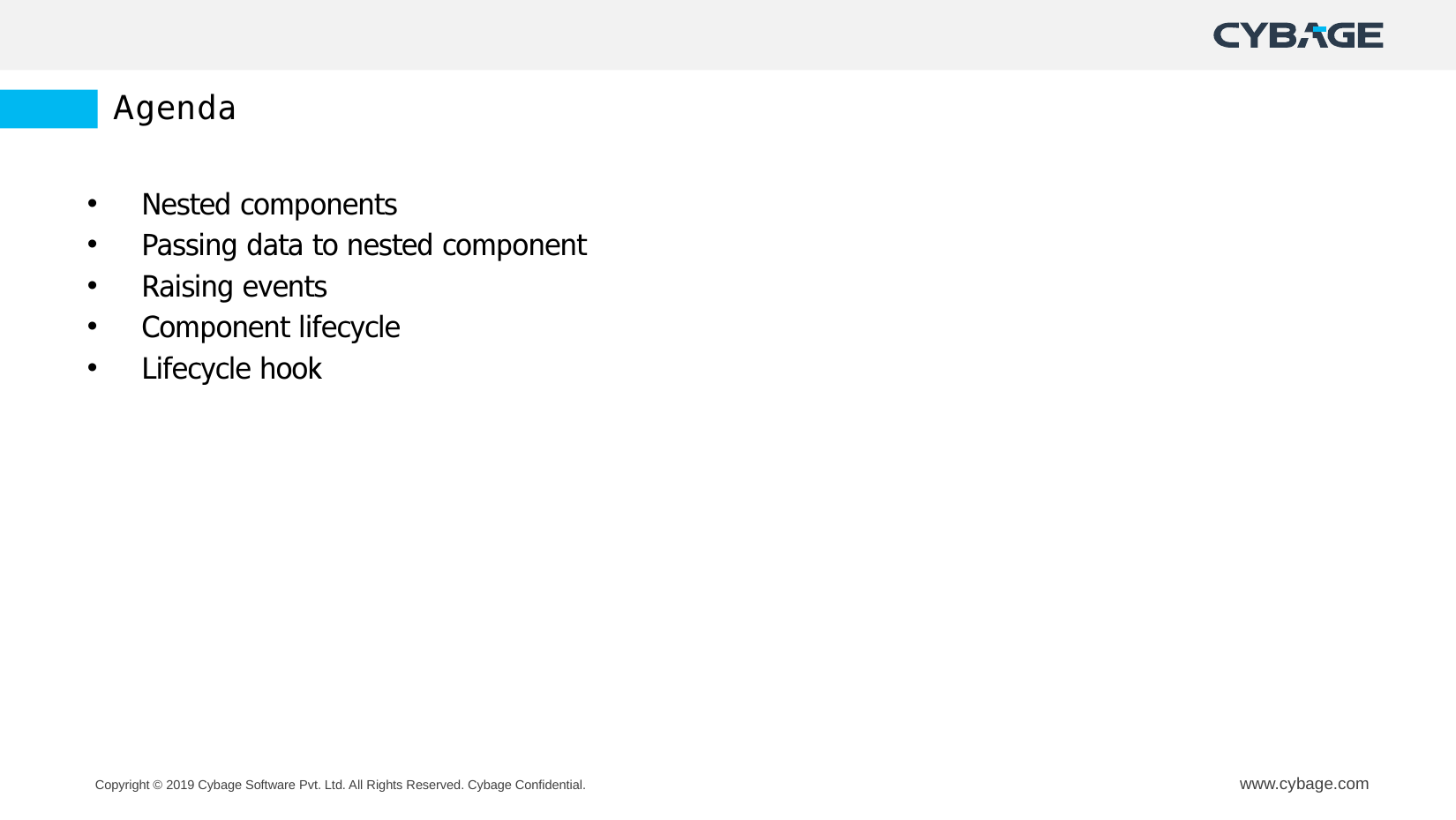

# Agenda
Nested components
Passing data to nested component
Raising events
Component lifecycle
Lifecycle hook